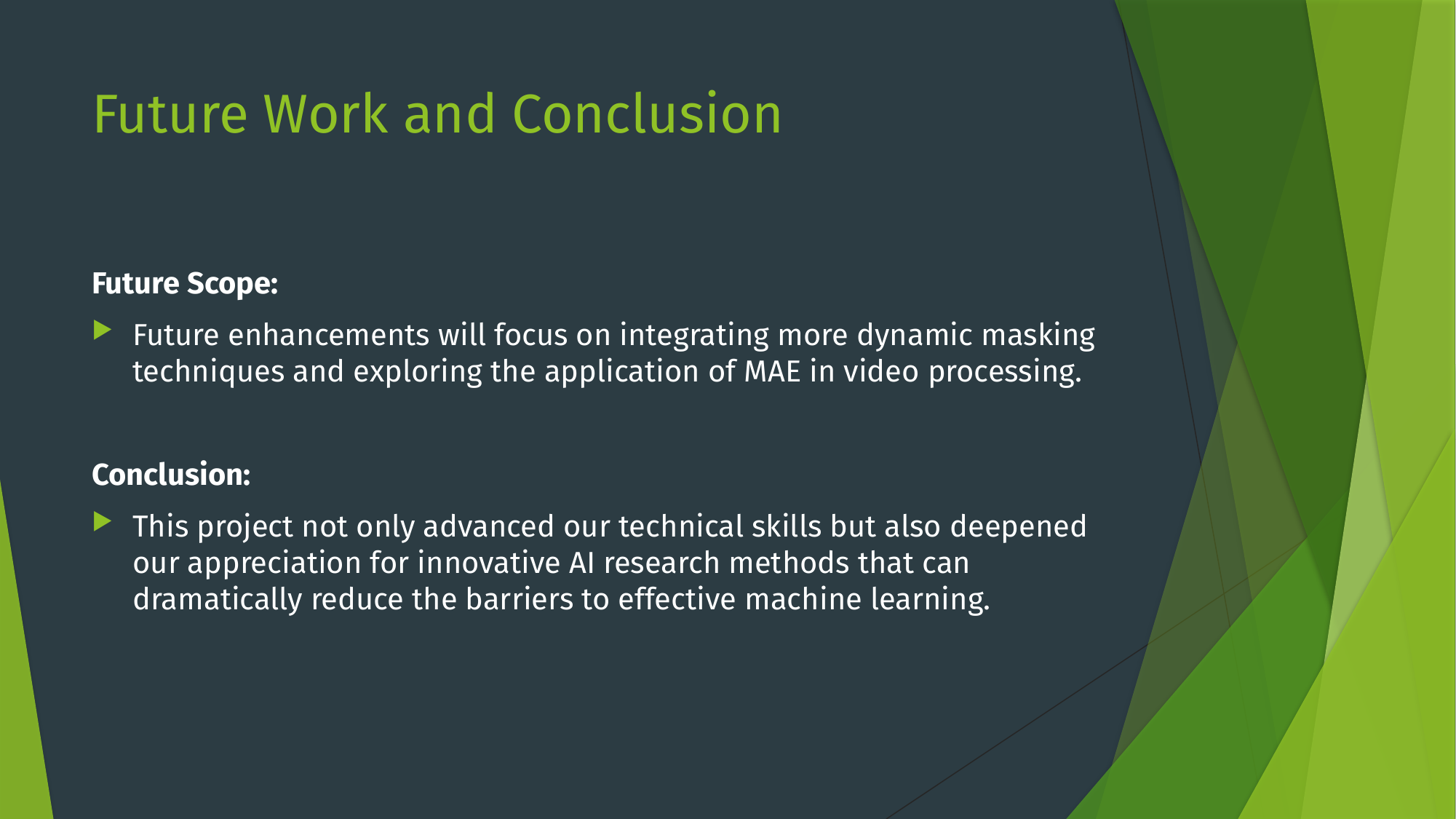

# Future Work and Conclusion
Future Scope:
Future enhancements will focus on integrating more dynamic masking techniques and exploring the application of MAE in video processing.

Conclusion:
This project not only advanced our technical skills but also deepened our appreciation for innovative AI research methods that can dramatically reduce the barriers to effective machine learning.